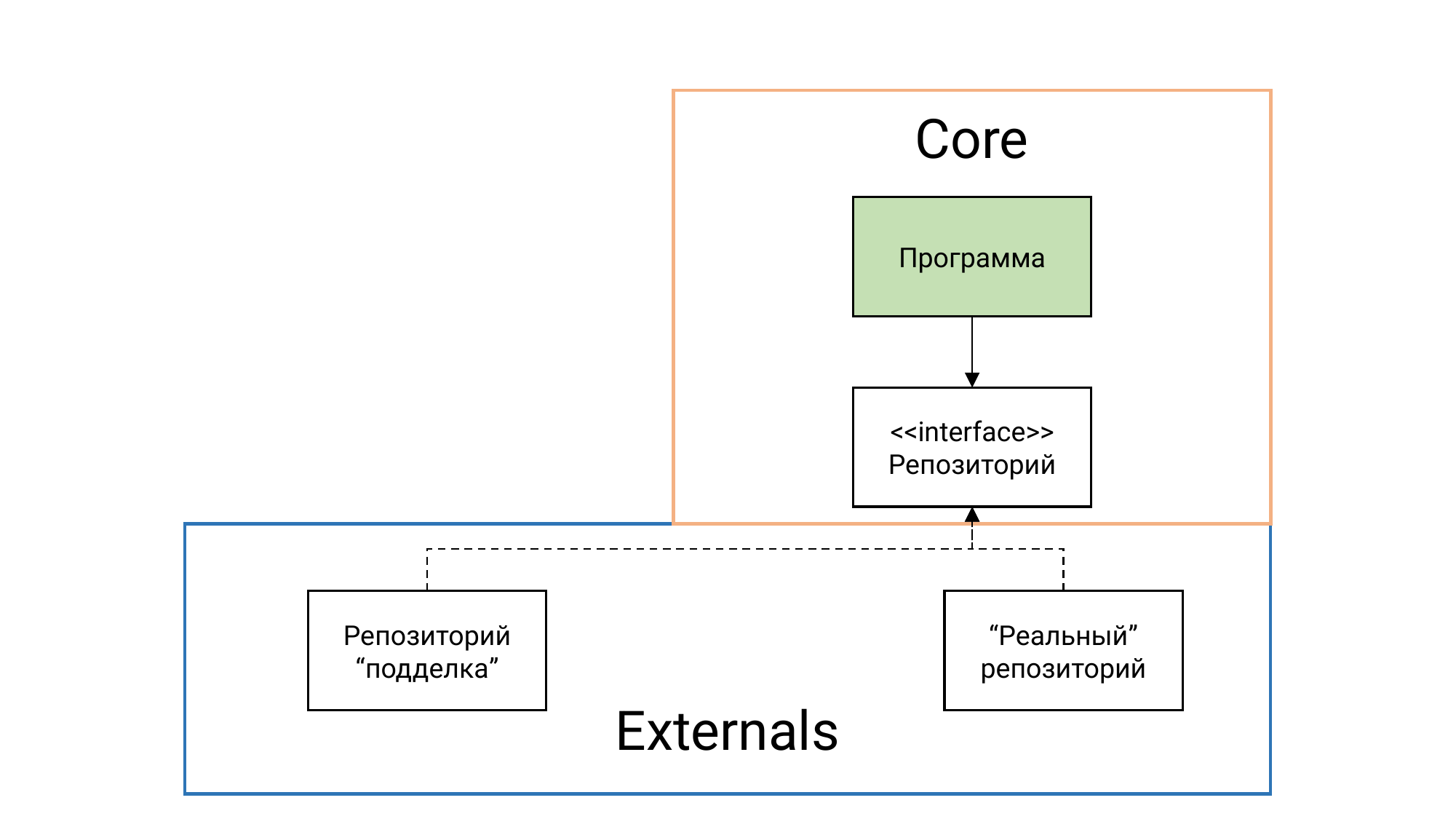

Core
Программа
<<interface>>
Репозиторий

Репозиторий “подделка”
“Реальный” репозиторий
Externals